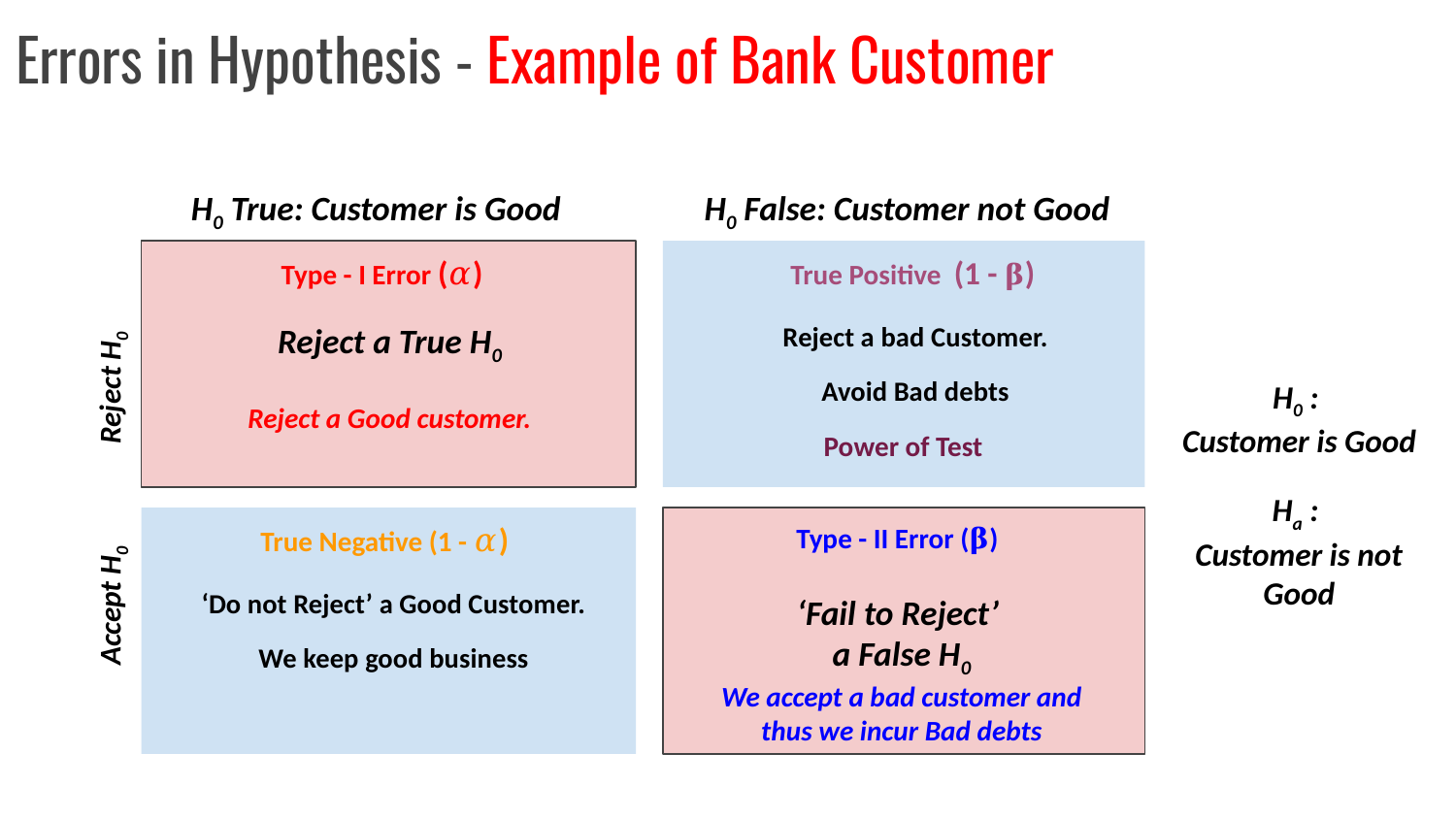

# Errors in Hypothesis - Example of Bank Customer
H0 True: Customer is Good
H0 False: Customer not Good

Type - I Error (𝛼)
True Positive  (1 - 𝛃)
Reject a True H0

Reject a Good customer.
Reject a bad Customer.
Avoid Bad debts
Reject H0
H0 :
Customer is Good
Power of Test
Ha :
Customer is not Good

True Negative (1 - 𝛼)
Type - II Error (𝛃)
‘Do not Reject’ a Good Customer.
We keep good business
‘Fail to Reject’
a False H0
We accept a bad customer and thus we incur Bad debts
Accept H0